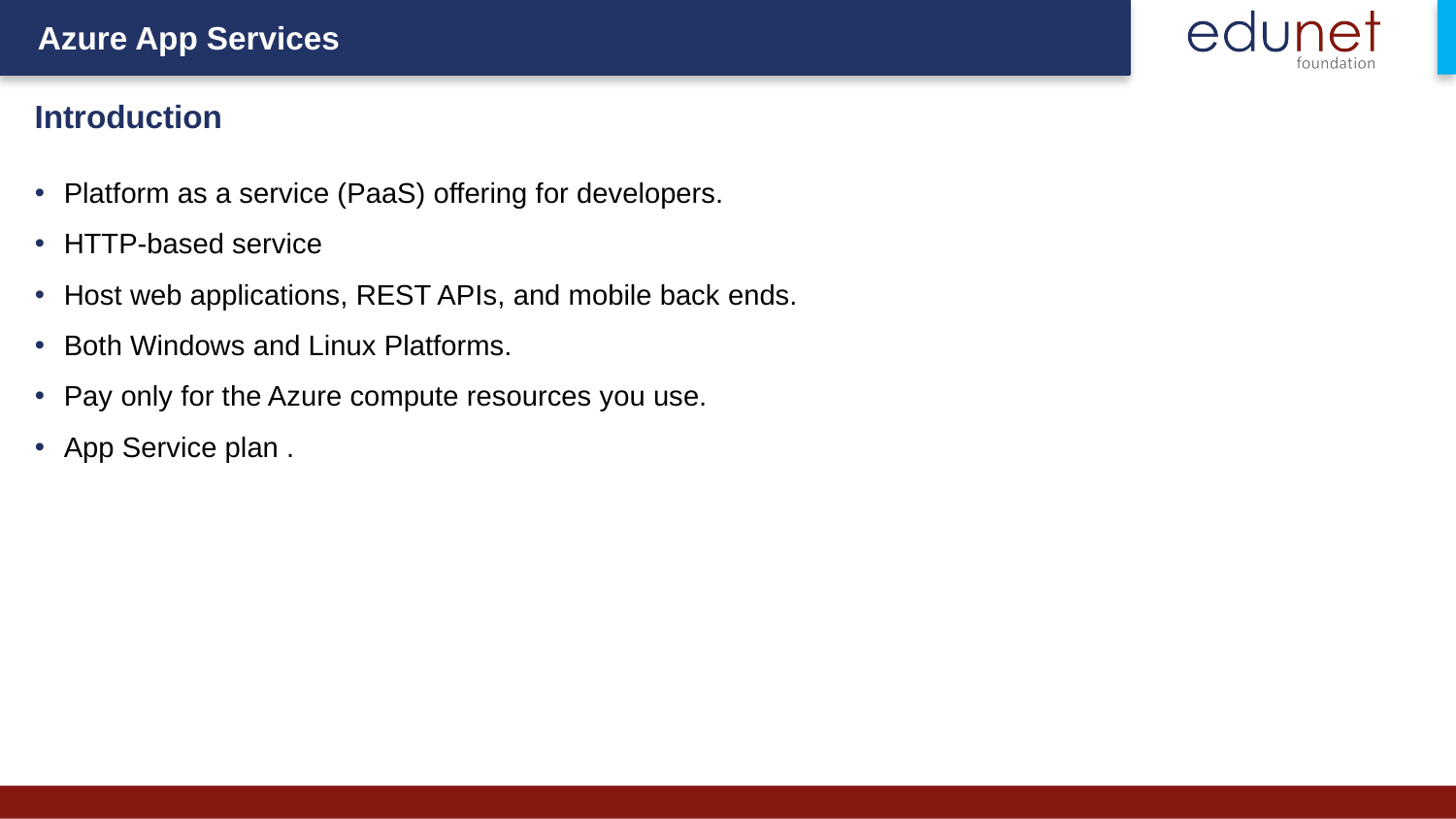

# Introduction
Platform as a service (PaaS) offering for developers.
HTTP-based service
Host web applications, REST APIs, and mobile back ends.
Both Windows and Linux Platforms.
Pay only for the Azure compute resources you use.
App Service plan .